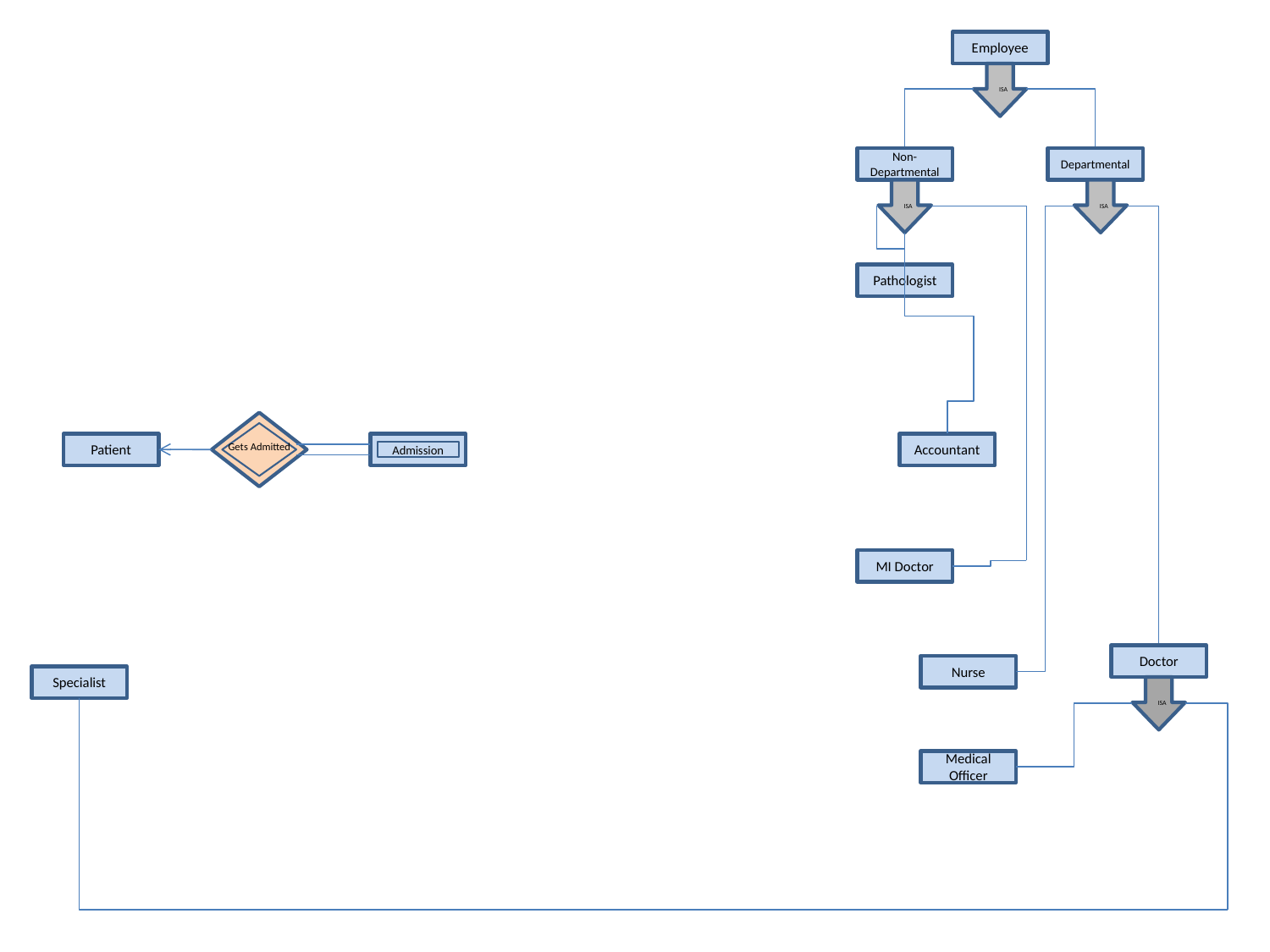

Employee

ISA

Non-
Departmental
Departmental

ISA

ISA

Pathologist

Gets Admitted
Patient

Accountant
Admission
MI Doctor
Doctor
Nurse
Specialist

ISA

Medical Officer